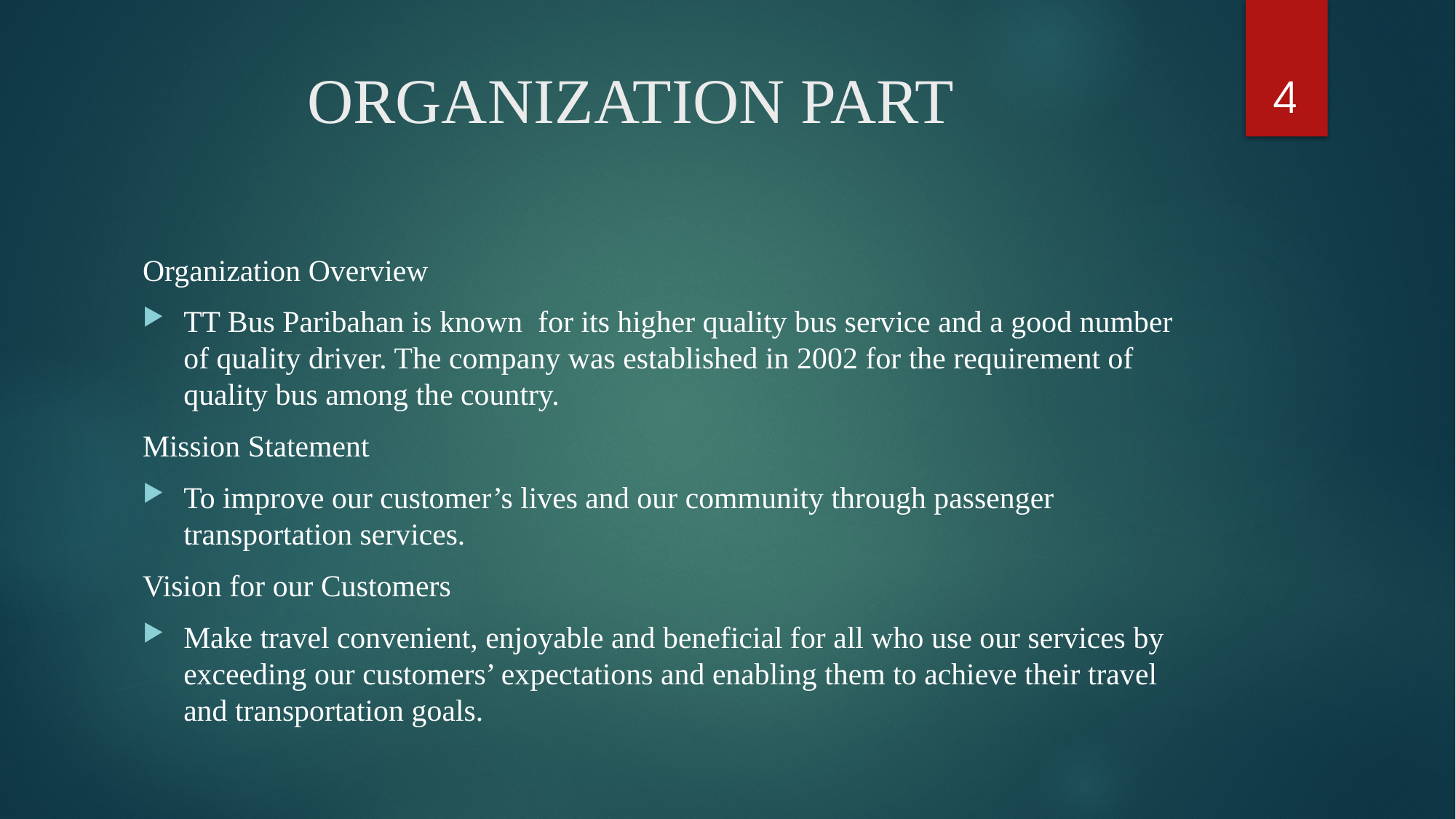

4
# ORGANIZATION PART
Organization Overview
TT Bus Paribahan is known  for its higher quality bus service and a good number of quality driver. The company was established in 2002 for the requirement of quality bus among the country.
Mission Statement
To improve our customer’s lives and our community through passenger transportation services.
Vision for our Customers
Make travel convenient, enjoyable and beneficial for all who use our services by exceeding our customers’ expectations and enabling them to achieve their travel and transportation goals.